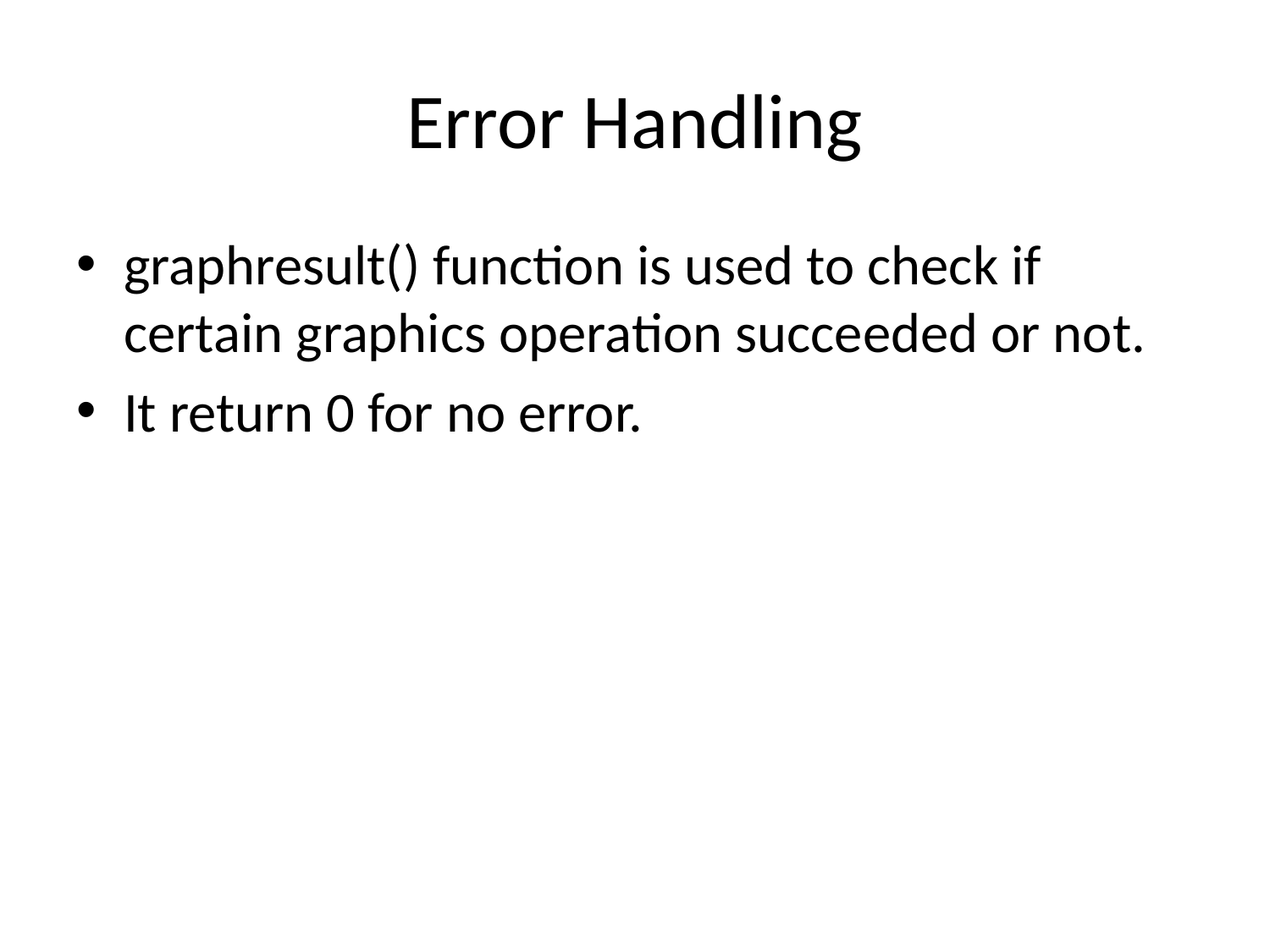

# Error Handling
graphresult() function is used to check if certain graphics operation succeeded or not.
It return 0 for no error.